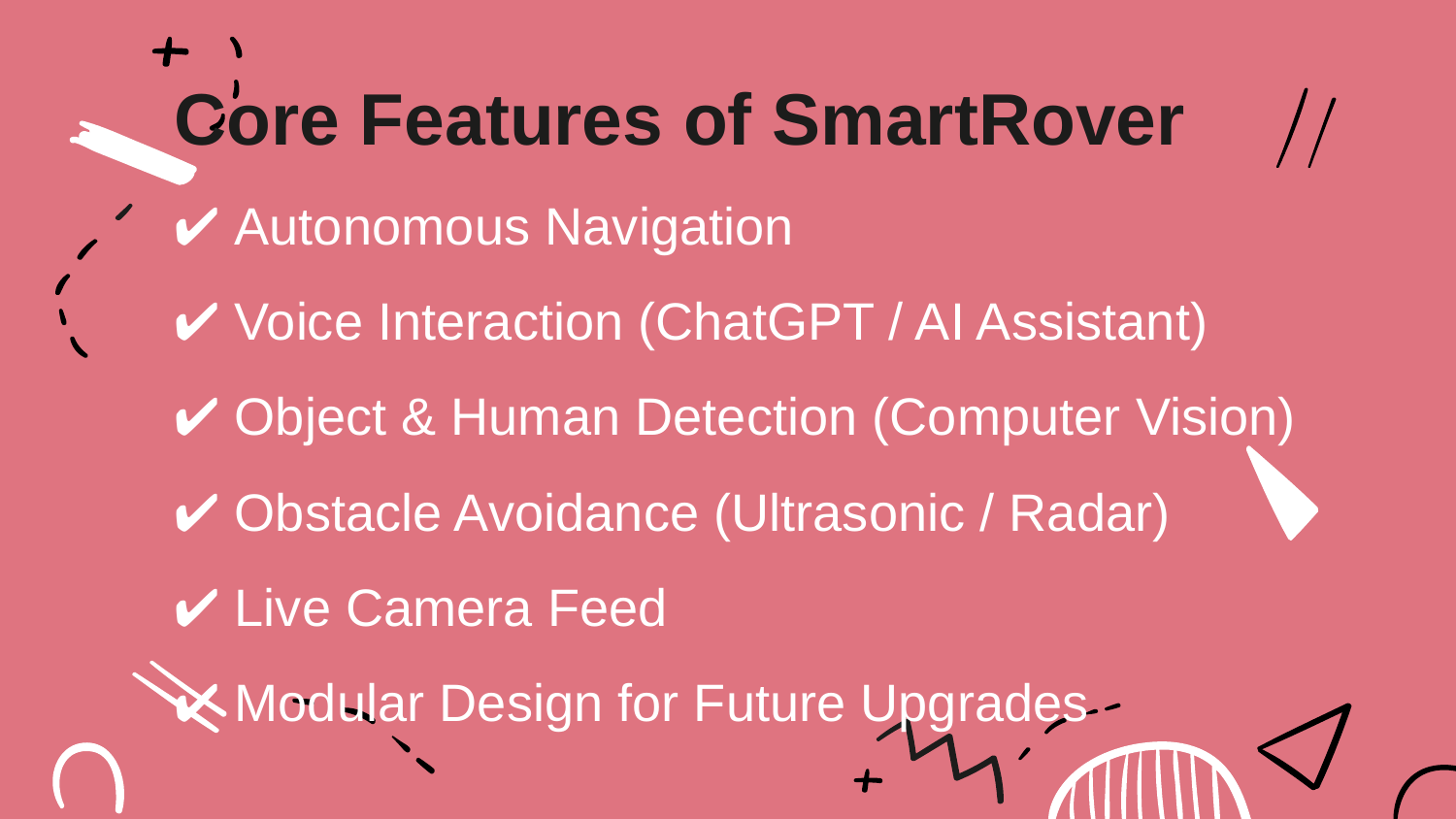

Core Features of SmartRover
✔️ Autonomous Navigation
✔️ Voice Interaction (ChatGPT / AI Assistant)
✔️ Object & Human Detection (Computer Vision)
✔️ Obstacle Avoidance (Ultrasonic / Radar)
✔️ Live Camera Feed
✔️ Modular Design for Future Upgrades